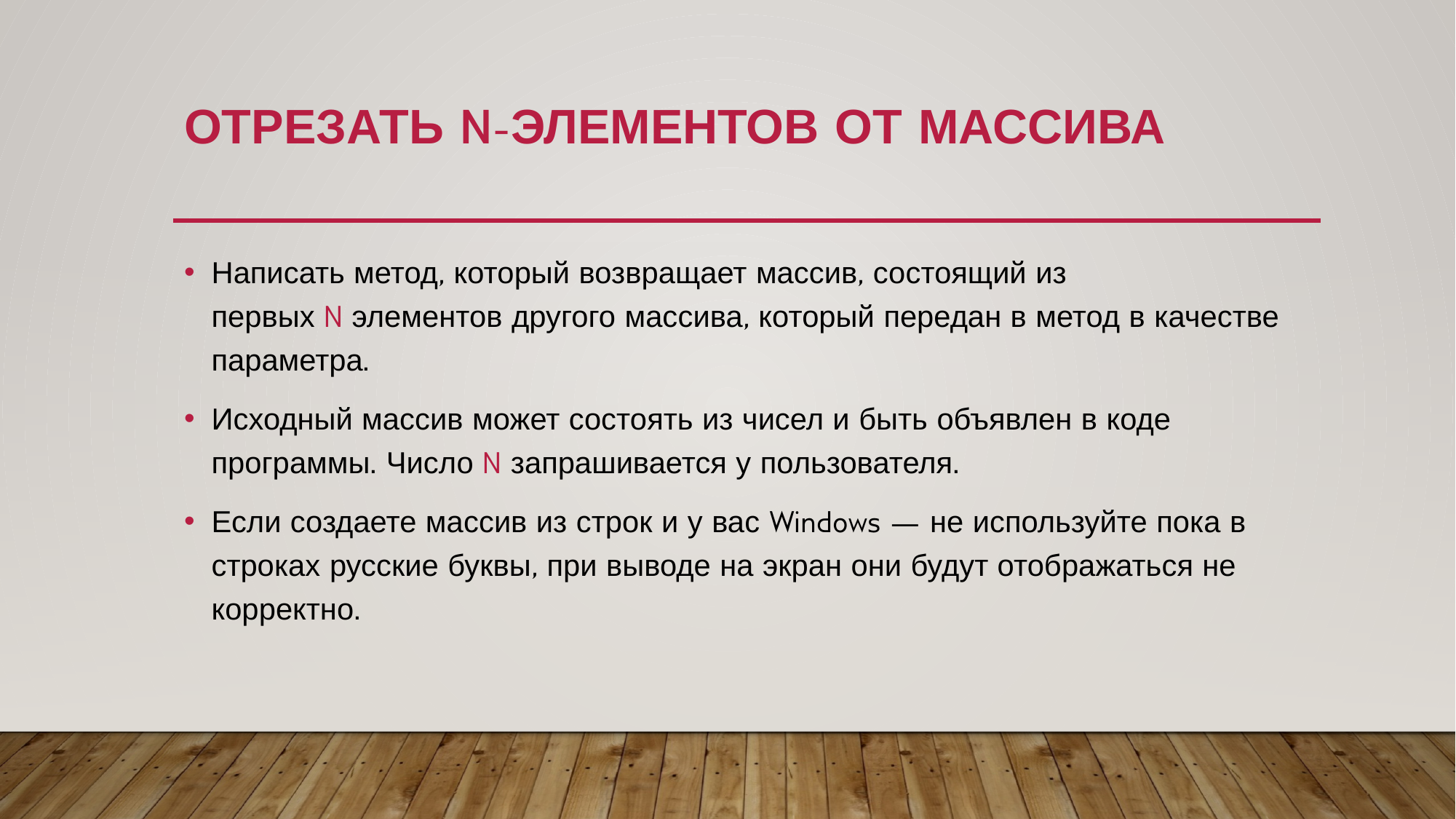

# Отрезать N-элементов от массива
Написать метод, который возвращает массив, состоящий из первых N элементов другого массива, который передан в метод в качестве параметра.
Исходный массив может состоять из чисел и быть объявлен в коде программы. Число N запрашивается у пользователя.
Если создаете массив из строк и у вас Windows — не используйте пока в строках русские буквы, при выводе на экран они будут отображаться не корректно.